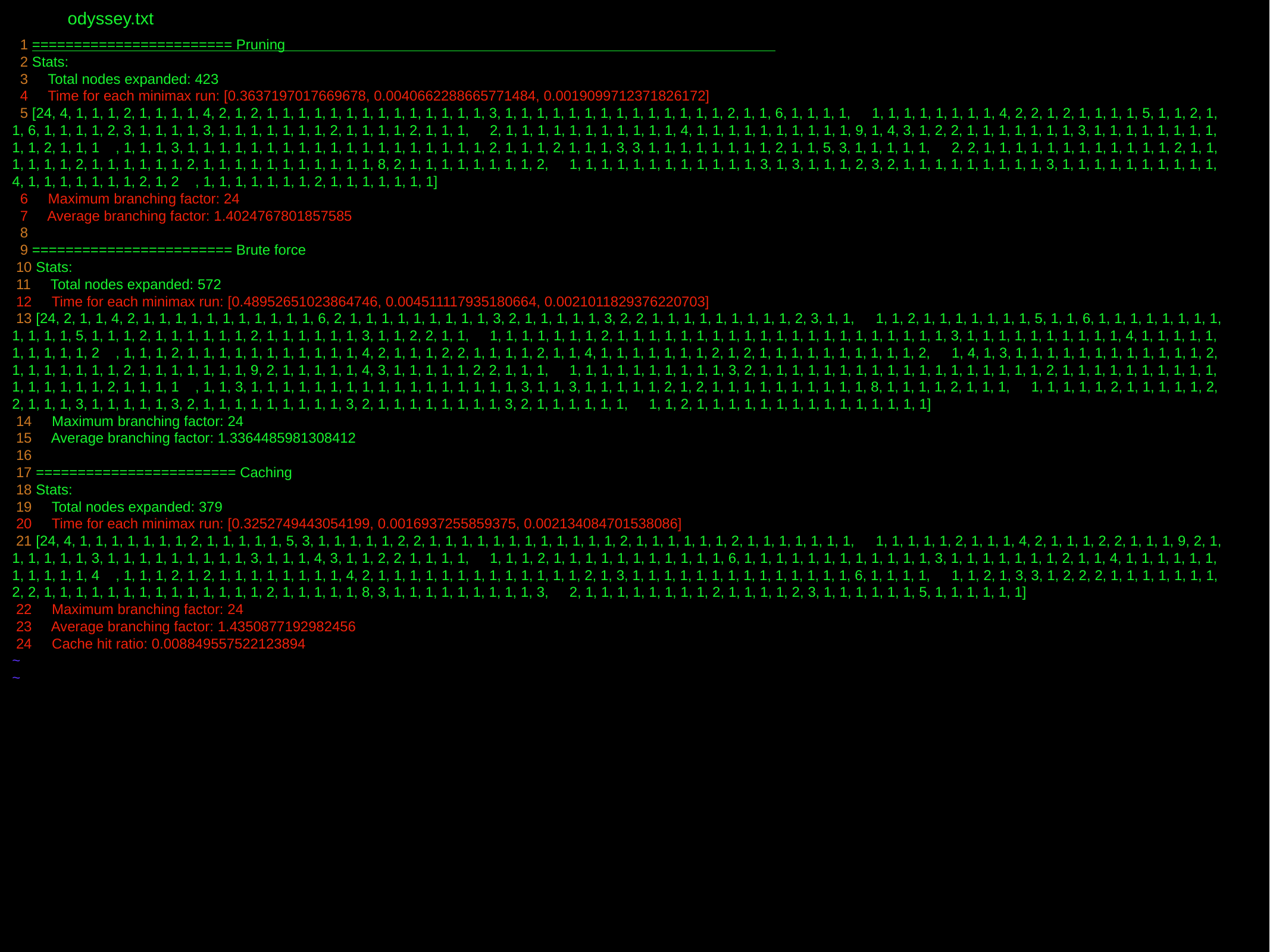

odyssey.txt
  1 ======================== Pruning
  2 Stats:
  3     Total nodes expanded: 423
  4     Time for each minimax run: [0.3637197017669678, 0.0040662288665771484, 0.0019099712371826172]
  5 [24, 4, 1, 1, 1, 2, 1, 1, 1, 1, 4, 2, 1, 2, 1, 1, 1, 1, 1, 1, 1, 1, 1, 1, 1, 1, 1, 1, 3, 1, 1, 1, 1, 1, 1, 1, 1, 1, 1, 1, 1, 1, 1, 2, 1, 1, 6, 1, 1, 1, 1,     1, 1, 1, 1, 1, 1, 1, 1, 4, 2, 2, 1, 2, 1, 1, 1, 1, 5, 1, 1, 2, 1, 1, 6, 1, 1, 1, 1, 2, 3, 1, 1, 1, 1, 3, 1, 1, 1, 1, 1, 1, 1, 2, 1, 1, 1, 1, 2, 1, 1, 1,     2, 1, 1, 1, 1, 1, 1, 1, 1, 1, 1, 1, 4, 1, 1, 1, 1, 1, 1, 1, 1, 1, 1, 9, 1, 4, 3, 1, 2, 2, 1, 1, 1, 1, 1, 1, 1, 3, 1, 1, 1, 1, 1, 1, 1, 1, 1, 1, 2, 1, 1, 1    , 1, 1, 1, 3, 1, 1, 1, 1, 1, 1, 1, 1, 1, 1, 1, 1, 1, 1, 1, 1, 1, 1, 1, 2, 1, 1, 1, 2, 1, 1, 1, 3, 3, 1, 1, 1, 1, 1, 1, 1, 1, 2, 1, 1, 5, 3, 1, 1, 1, 1, 1,     2, 2, 1, 1, 1, 1, 1, 1, 1, 1, 1, 1, 1, 1, 2, 1, 1, 1, 1, 1, 1, 2, 1, 1, 1, 1, 1, 1, 2, 1, 1, 1, 1, 1, 1, 1, 1, 1, 1, 1, 8, 2, 1, 1, 1, 1, 1, 1, 1, 1, 2,     1, 1, 1, 1, 1, 1, 1, 1, 1, 1, 1, 1, 3, 1, 3, 1, 1, 1, 2, 3, 2, 1, 1, 1, 1, 1, 1, 1, 1, 1, 3, 1, 1, 1, 1, 1, 1, 1, 1, 1, 1, 4, 1, 1, 1, 1, 1, 1, 1, 2, 1, 2    , 1, 1, 1, 1, 1, 1, 1, 2, 1, 1, 1, 1, 1, 1, 1]
  6     Maximum branching factor: 24
  7     Average branching factor: 1.4024767801857585
  8
  9 ======================== Brute force
 10 Stats:
 11     Total nodes expanded: 572
 12     Time for each minimax run: [0.48952651023864746, 0.004511117935180664, 0.0021011829376220703]
 13 [24, 2, 1, 1, 4, 2, 1, 1, 1, 1, 1, 1, 1, 1, 1, 1, 1, 6, 2, 1, 1, 1, 1, 1, 1, 1, 1, 1, 3, 2, 1, 1, 1, 1, 1, 3, 2, 2, 1, 1, 1, 1, 1, 1, 1, 1, 1, 2, 3, 1, 1,     1, 1, 2, 1, 1, 1, 1, 1, 1, 1, 5, 1, 1, 6, 1, 1, 1, 1, 1, 1, 1, 1, 1, 1, 1, 1, 5, 1, 1, 1, 2, 1, 1, 1, 1, 1, 1, 2, 1, 1, 1, 1, 1, 1, 3, 1, 1, 2, 2, 1, 1,     1, 1, 1, 1, 1, 1, 1, 2, 1, 1, 1, 1, 1, 1, 1, 1, 1, 1, 1, 1, 1, 1, 1, 1, 1, 1, 1, 1, 1, 3, 1, 1, 1, 1, 1, 1, 1, 1, 1, 1, 4, 1, 1, 1, 1, 1, 1, 1, 1, 1, 1, 2    , 1, 1, 1, 2, 1, 1, 1, 1, 1, 1, 1, 1, 1, 1, 1, 4, 2, 1, 1, 1, 2, 2, 1, 1, 1, 1, 2, 1, 1, 4, 1, 1, 1, 1, 1, 1, 1, 2, 1, 2, 1, 1, 1, 1, 1, 1, 1, 1, 1, 1, 2,     1, 4, 1, 3, 1, 1, 1, 1, 1, 1, 1, 1, 1, 1, 1, 1, 2, 1, 1, 1, 1, 1, 1, 1, 2, 1, 1, 1, 1, 1, 1, 1, 9, 2, 1, 1, 1, 1, 1, 4, 3, 1, 1, 1, 1, 1, 2, 2, 1, 1, 1,     1, 1, 1, 1, 1, 1, 1, 1, 1, 1, 3, 2, 1, 1, 1, 1, 1, 1, 1, 1, 1, 1, 1, 1, 1, 1, 1, 1, 1, 1, 2, 1, 1, 1, 1, 1, 1, 1, 1, 1, 1, 1, 1, 1, 1, 1, 1, 2, 1, 1, 1, 1    , 1, 1, 3, 1, 1, 1, 1, 1, 1, 1, 1, 1, 1, 1, 1, 1, 1, 1, 1, 1, 3, 1, 1, 3, 1, 1, 1, 1, 1, 2, 1, 2, 1, 1, 1, 1, 1, 1, 1, 1, 1, 1, 8, 1, 1, 1, 1, 2, 1, 1, 1,     1, 1, 1, 1, 1, 2, 1, 1, 1, 1, 1, 2, 2, 1, 1, 1, 3, 1, 1, 1, 1, 1, 3, 2, 1, 1, 1, 1, 1, 1, 1, 1, 1, 3, 2, 1, 1, 1, 1, 1, 1, 1, 1, 3, 2, 1, 1, 1, 1, 1, 1,     1, 1, 2, 1, 1, 1, 1, 1, 1, 1, 1, 1, 1, 1, 1, 1, 1, 1]
 14     Maximum branching factor: 24
 15     Average branching factor: 1.3364485981308412
 16
 17 ======================== Caching
 18 Stats:
 19     Total nodes expanded: 379
 20     Time for each minimax run: [0.3252749443054199, 0.0016937255859375, 0.002134084701538086]
 21 [24, 4, 1, 1, 1, 1, 1, 1, 1, 2, 1, 1, 1, 1, 1, 5, 3, 1, 1, 1, 1, 1, 2, 2, 1, 1, 1, 1, 1, 1, 1, 1, 1, 1, 1, 1, 2, 1, 1, 1, 1, 1, 1, 2, 1, 1, 1, 1, 1, 1, 1,     1, 1, 1, 1, 1, 2, 1, 1, 1, 4, 2, 1, 1, 1, 2, 2, 1, 1, 1, 9, 2, 1, 1, 1, 1, 1, 1, 3, 1, 1, 1, 1, 1, 1, 1, 1, 1, 3, 1, 1, 1, 4, 3, 1, 1, 2, 2, 1, 1, 1, 1,     1, 1, 1, 2, 1, 1, 1, 1, 1, 1, 1, 1, 1, 1, 1, 6, 1, 1, 1, 1, 1, 1, 1, 1, 1, 1, 1, 1, 3, 1, 1, 1, 1, 1, 1, 1, 2, 1, 1, 4, 1, 1, 1, 1, 1, 1, 1, 1, 1, 1, 1, 4    , 1, 1, 1, 2, 1, 2, 1, 1, 1, 1, 1, 1, 1, 1, 4, 2, 1, 1, 1, 1, 1, 1, 1, 1, 1, 1, 1, 1, 1, 2, 1, 3, 1, 1, 1, 1, 1, 1, 1, 1, 1, 1, 1, 1, 1, 1, 6, 1, 1, 1, 1,     1, 1, 2, 1, 3, 3, 1, 2, 2, 2, 1, 1, 1, 1, 1, 1, 1, 2, 2, 1, 1, 1, 1, 1, 1, 1, 1, 1, 1, 1, 1, 1, 1, 2, 1, 1, 1, 1, 1, 8, 3, 1, 1, 1, 1, 1, 1, 1, 1, 1, 3,     2, 1, 1, 1, 1, 1, 1, 1, 1, 2, 1, 1, 1, 1, 2, 3, 1, 1, 1, 1, 1, 1, 5, 1, 1, 1, 1, 1, 1]
 22     Maximum branching factor: 24
 23     Average branching factor: 1.4350877192982456
 24     Cache hit ratio: 0.008849557522123894
~
~